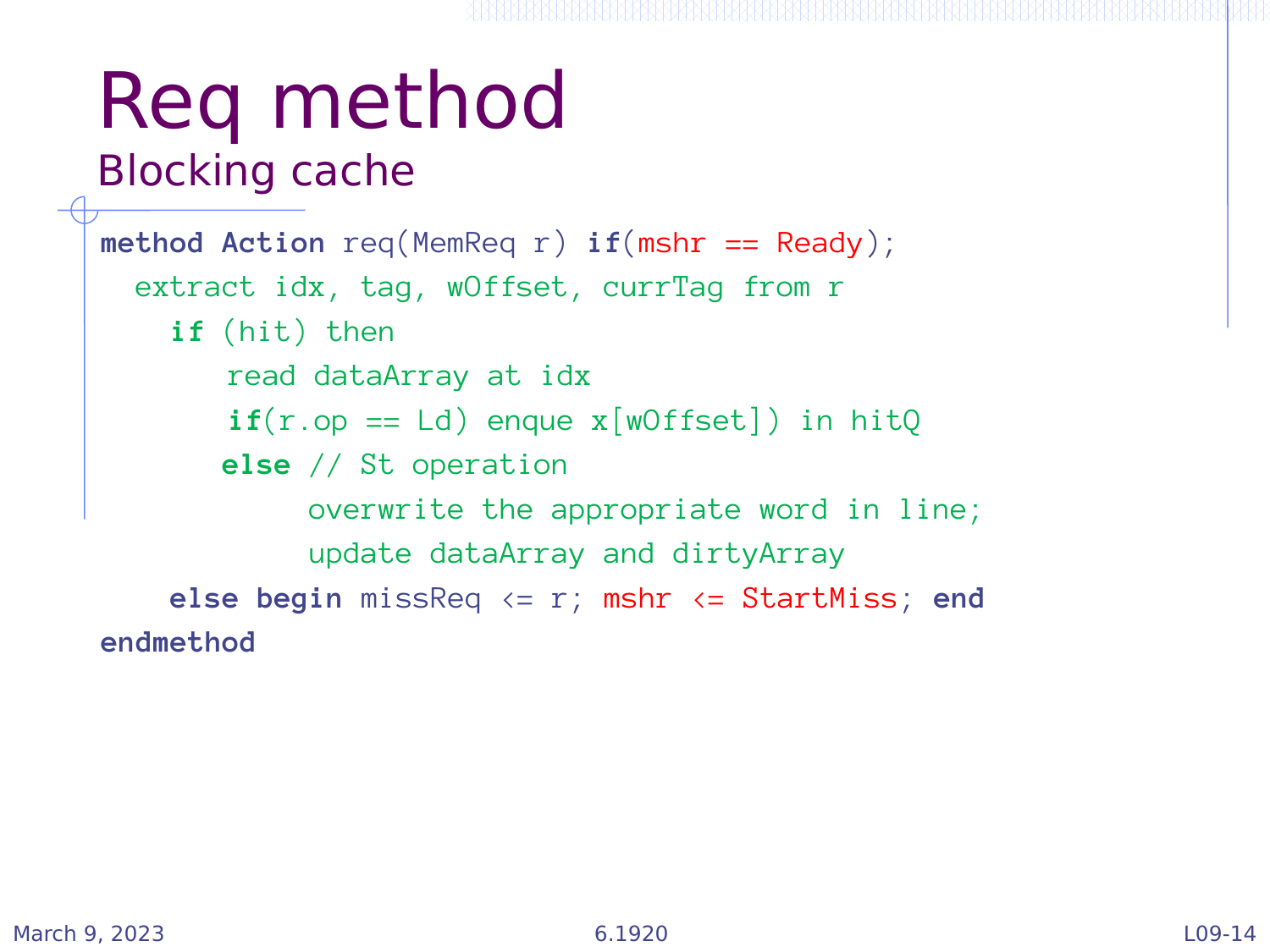

# Req method Blocking cache
method Action req(MemReq r) if(mshr == Ready);
  extract idx, tag, wOffset, currTag from r
    if (hit) then
	read dataArray at idx
    	if(r.op == Ld) enque x[wOffset]) in hitQ
       else // St operation
            overwrite the appropriate word in line;
            update dataArray and dirtyArray
    else begin missReq <= r; mshr <= StartMiss; end
endmethod
March 9, 2023
6.1920
L09-14